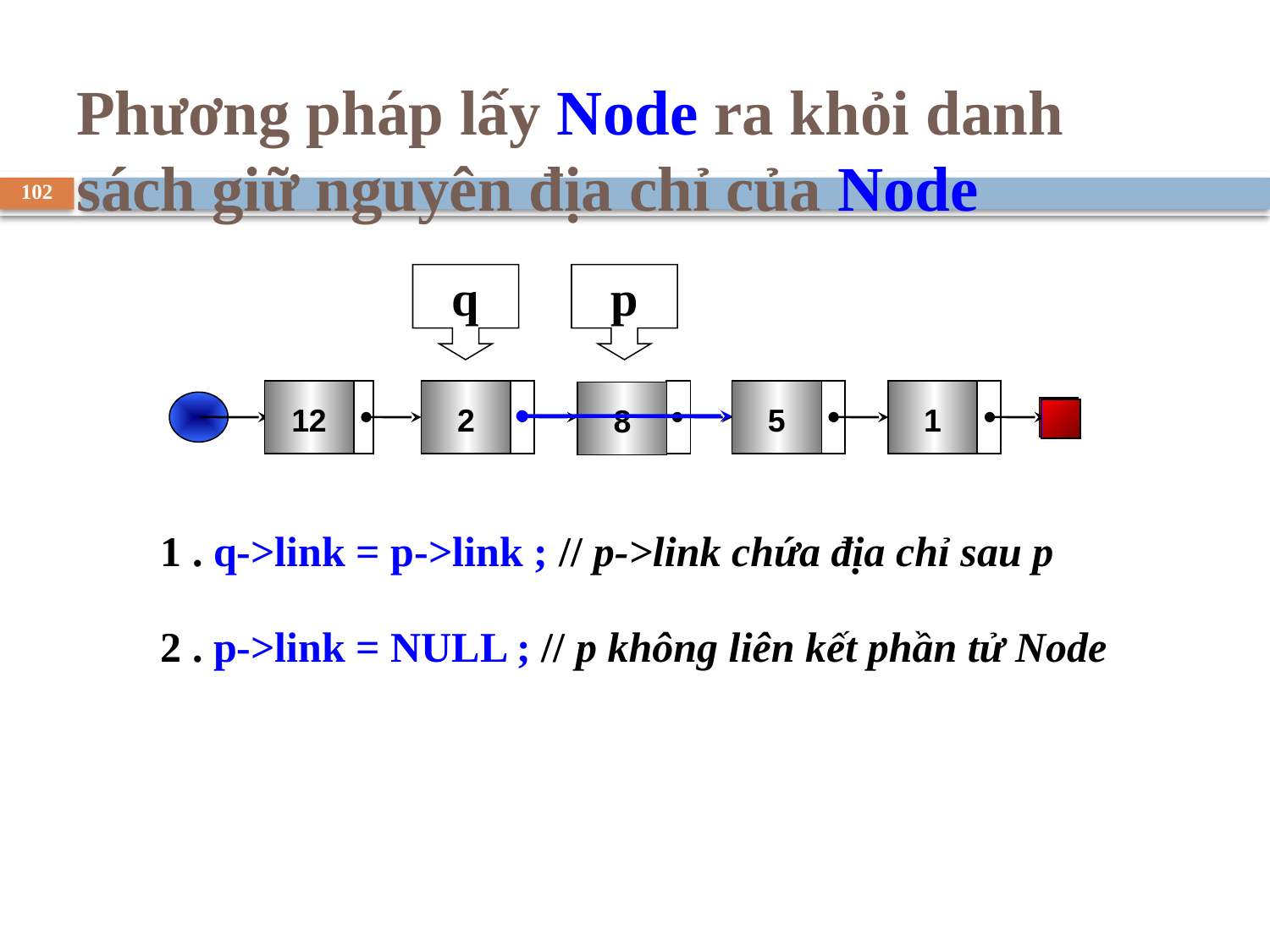

# Phương pháp lấy Node ra khỏi danh sách giữ nguyên địa chỉ của Node
102
q
p

8

12

2

5

1

1 . q->link = p->link ; // p->link chứa địa chỉ sau p
2 . p->link = NULL ; // p không liên kết phần tử Node